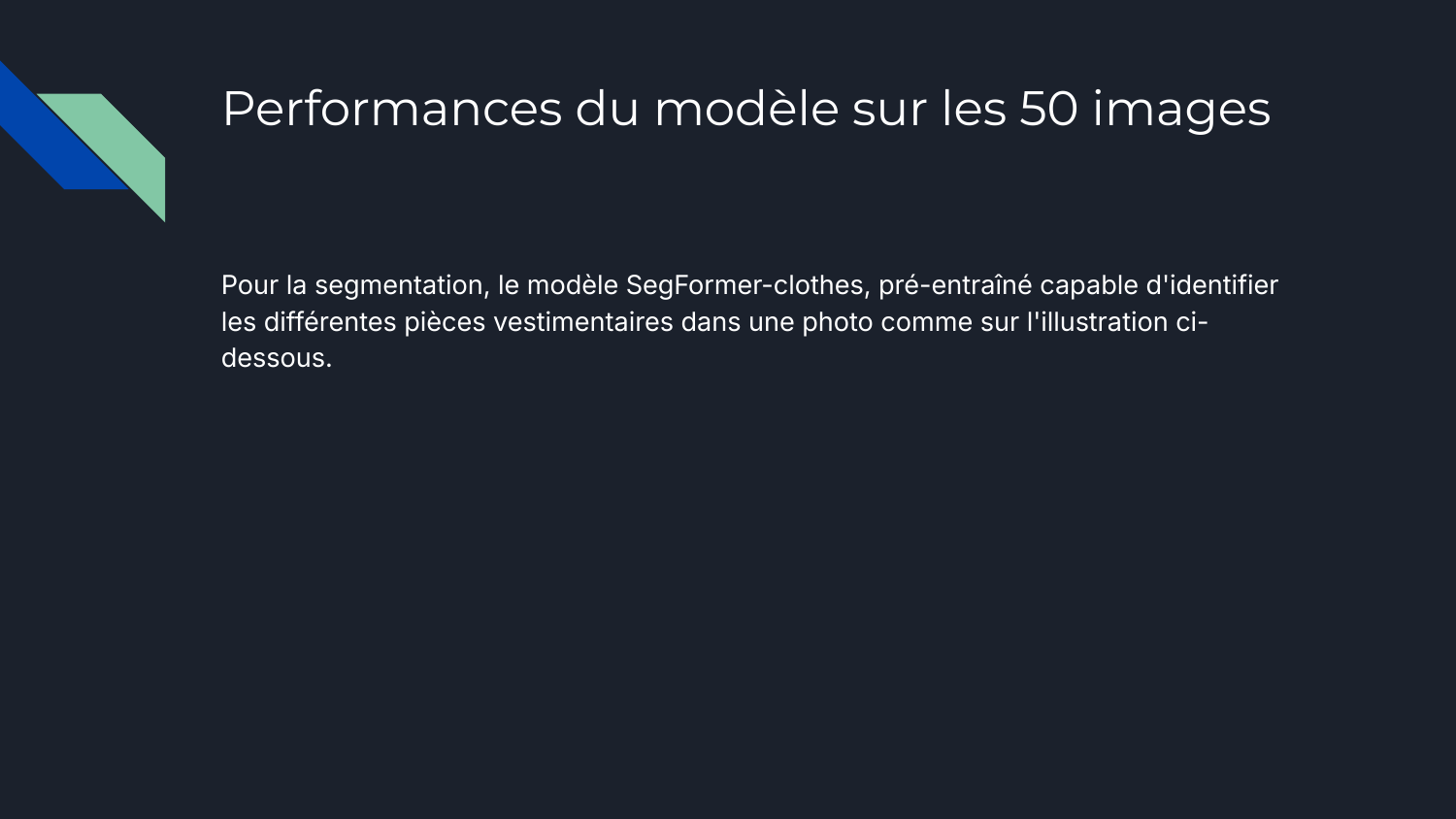

# Performances du modèle sur les 50 images
Pour la segmentation, le modèle SegFormer-clothes, pré-entraîné capable d'identifier les différentes pièces vestimentaires dans une photo comme sur l'illustration ci-dessous.